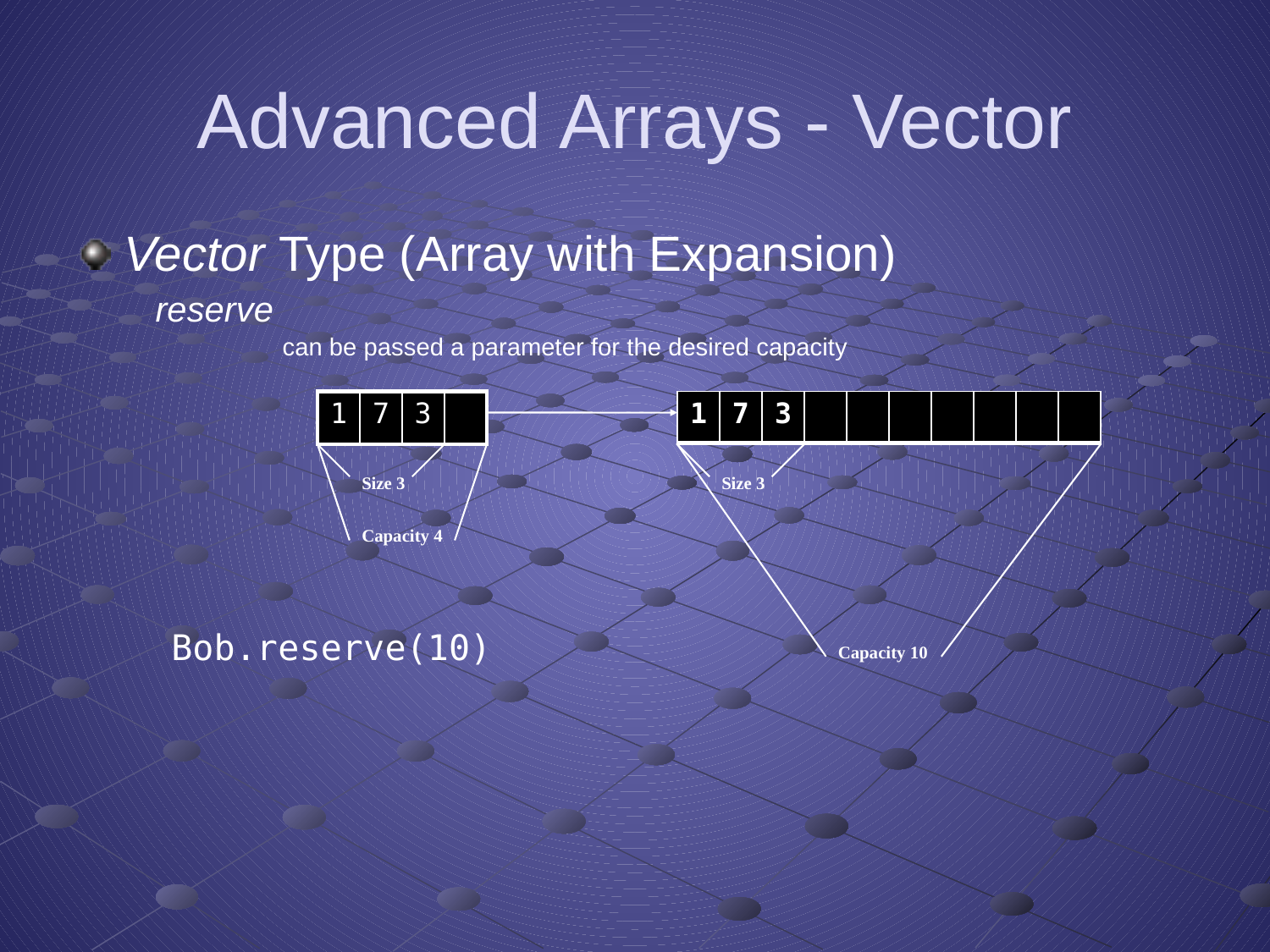

# Advanced Arrays - Vector
Vector Type (Array with Expansion)
	reserve
		can be passed a parameter for the desired capacity
| 1 | 7 | 3 |  |
| --- | --- | --- | --- |
| 1 | 7 | 3 |  |  |  |  |  |  |  |
| --- | --- | --- | --- | --- | --- | --- | --- | --- | --- |

Size 3
Size 3
Capacity 4
Bob.reserve(10)
Capacity 10